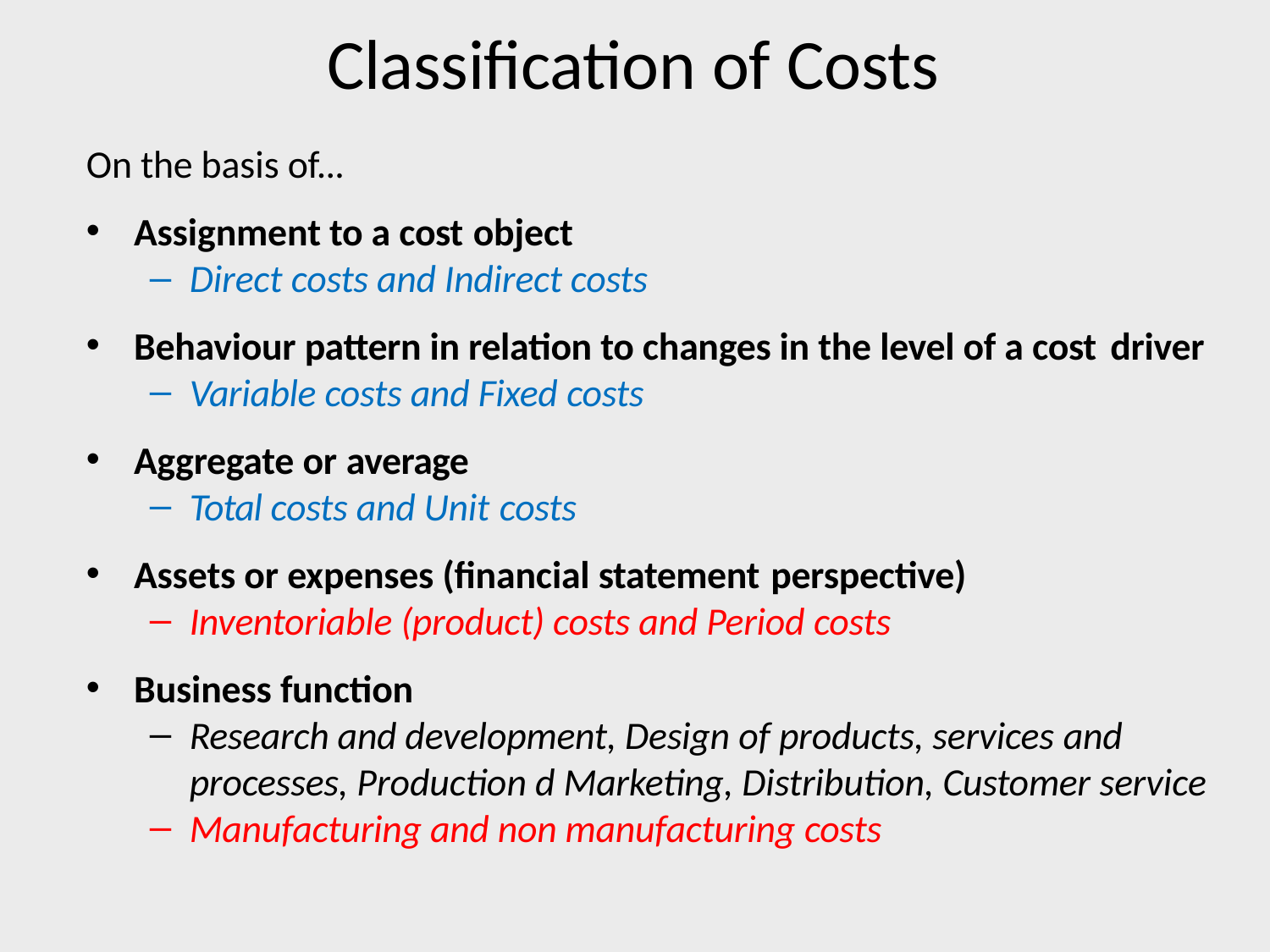

# Classification of Costs
On the basis of...
Assignment to a cost object
Direct costs and Indirect costs
Behaviour pattern in relation to changes in the level of a cost driver
Variable costs and Fixed costs
Aggregate or average
Total costs and Unit costs
Assets or expenses (financial statement perspective)
Inventoriable (product) costs and Period costs
Business function
Research and development, Design of products, services and
processes, Production d Marketing, Distribution, Customer service
Manufacturing and non manufacturing costs